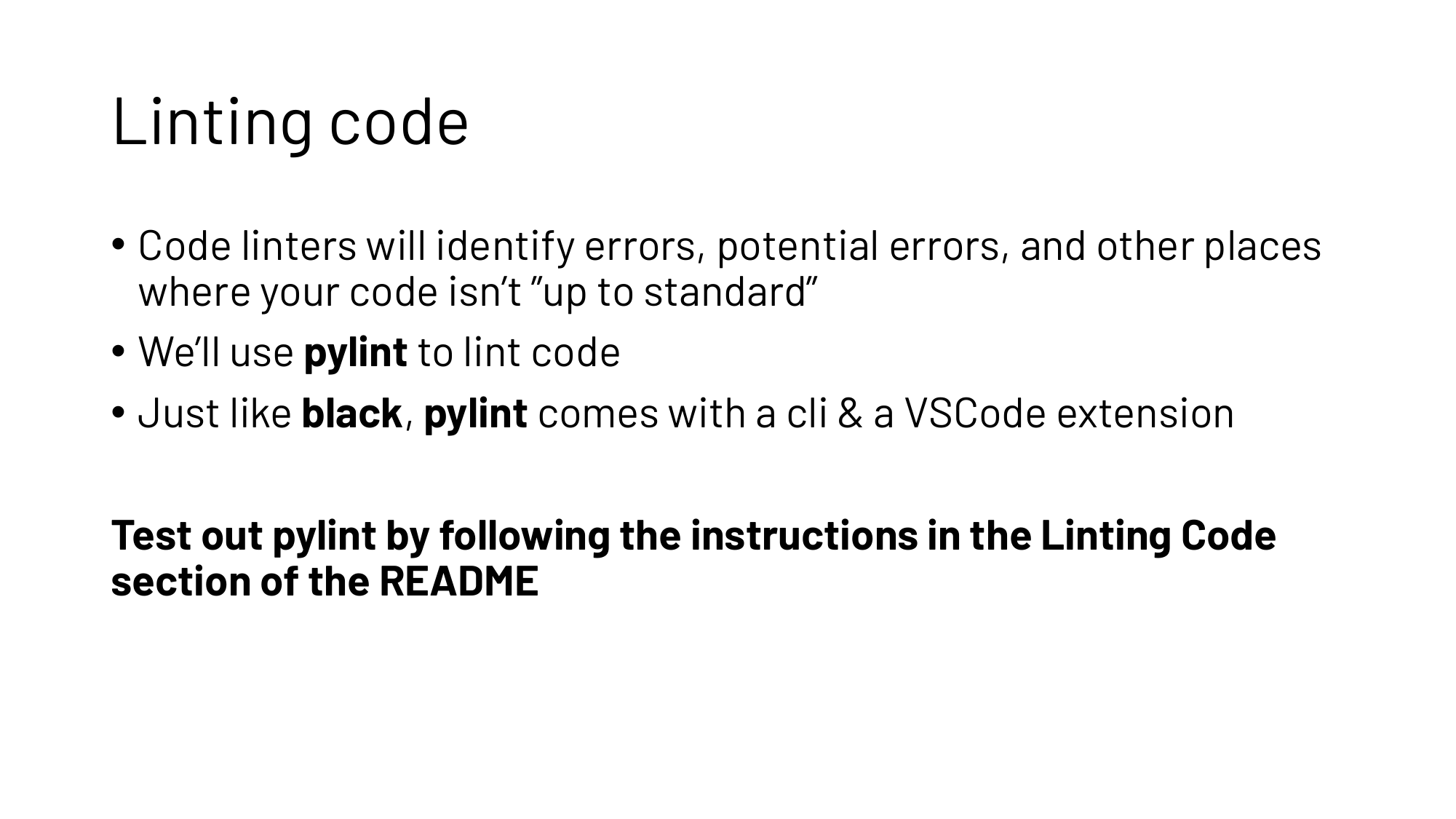

# Linting code
Code linters will identify errors, potential errors, and other places where your code isn’t ”up to standard”
We’ll use pylint to lint code
Just like black, pylint comes with a cli & a VSCode extension

Test out pylint by following the instructions in the Linting Code section of the README